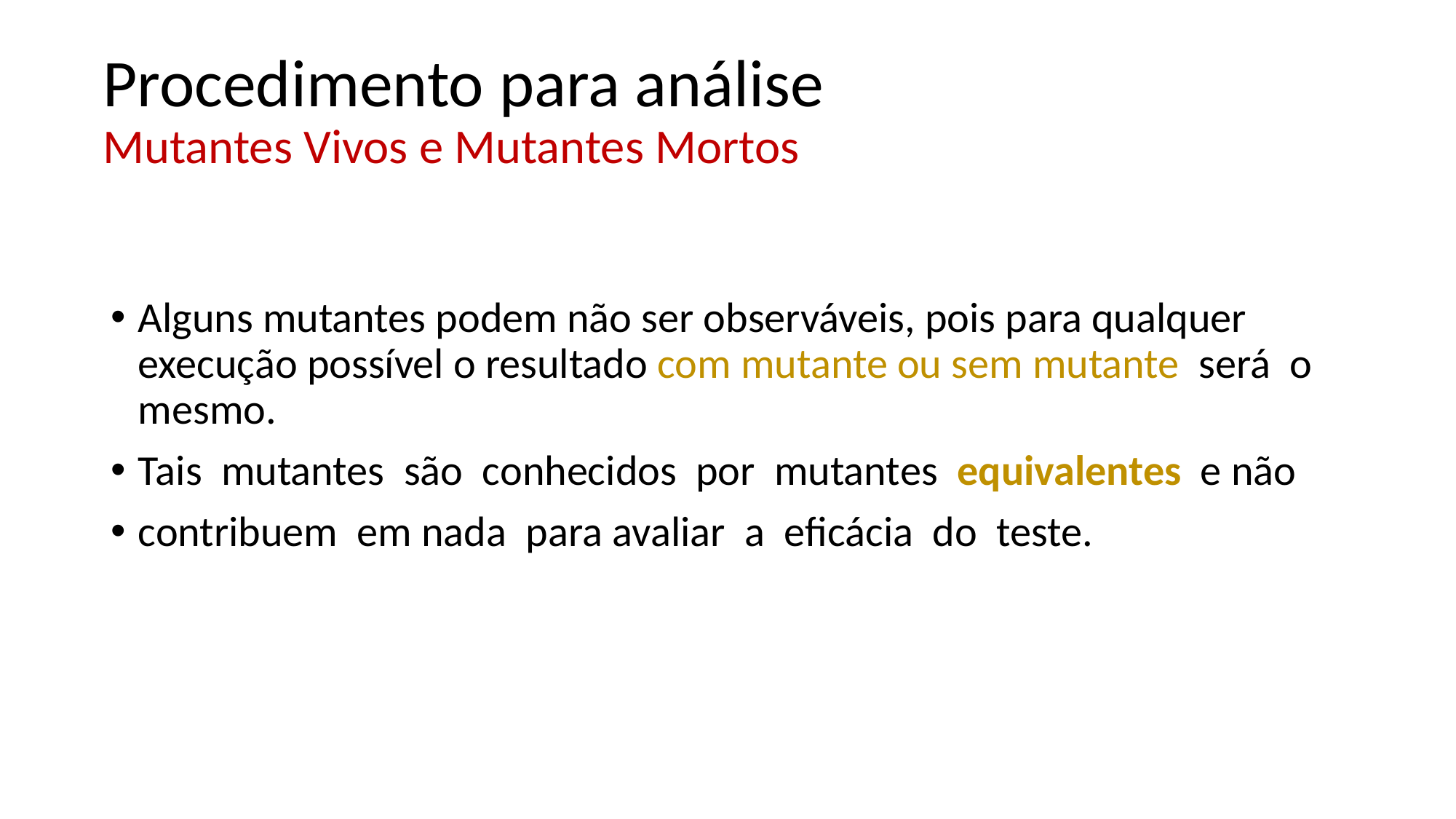

# Procedimento para análise Mutantes Vivos e Mutantes Mortos
Alguns mutantes podem não ser observáveis, pois para qualquer execução possível o resultado com mutante ou sem mutante  será  o  mesmo.
Tais  mutantes  são  conhecidos  por  mutantes  equivalentes  e não
contribuem  em nada  para avaliar  a  eficácia  do  teste.